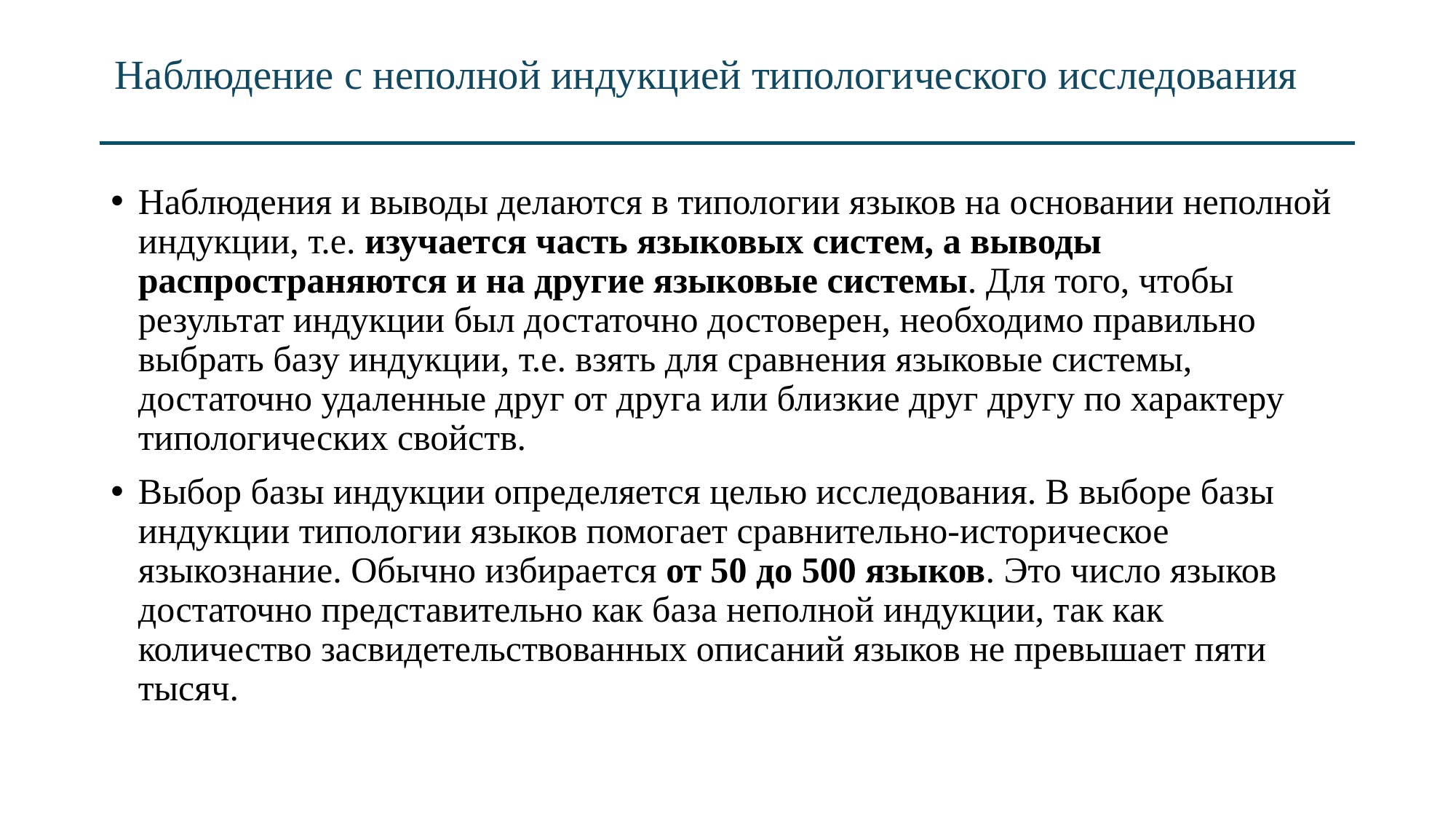

# Наблюдение с неполной индукцией типологического исследования
Наблюдения и выводы делаются в типологии языков на основании неполной индукции, т.е. изучается часть языковых систем, а выводы распространяются и на другие языковые системы. Для того, чтобы результат индукции был достаточно достоверен, необходимо правильно выбрать базу индукции, т.е. взять для сравнения языковые системы, достаточно удаленные друг от друга или близкие друг другу по характеру типологических свойств.
Выбор базы индукции определяется целью исследования. В выборе базы индукции типологии языков помогает сравнительно-историческое языкознание. Обычно избирается от 50 до 500 языков. Это число языков достаточно представительно как база неполной индукции, так как количество засвидетельствованных описаний языков не превышает пяти тысяч.